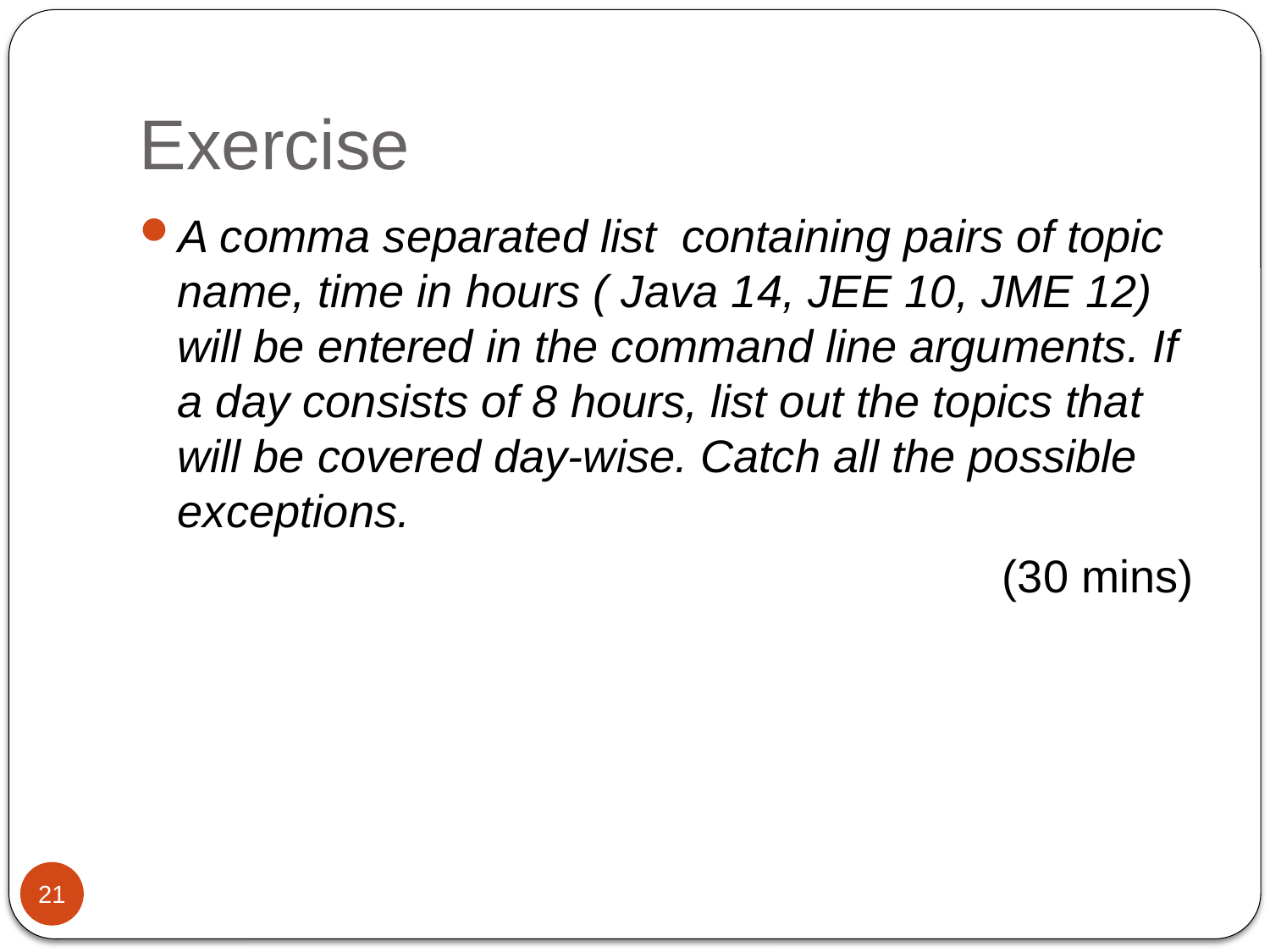

# Exercise
A comma separated list  containing pairs of topic name, time in hours ( Java 14, JEE 10, JME 12) will be entered in the command line arguments. If a day consists of 8 hours, list out the topics that will be covered day-wise. Catch all the possible exceptions.
	(30 mins)
21